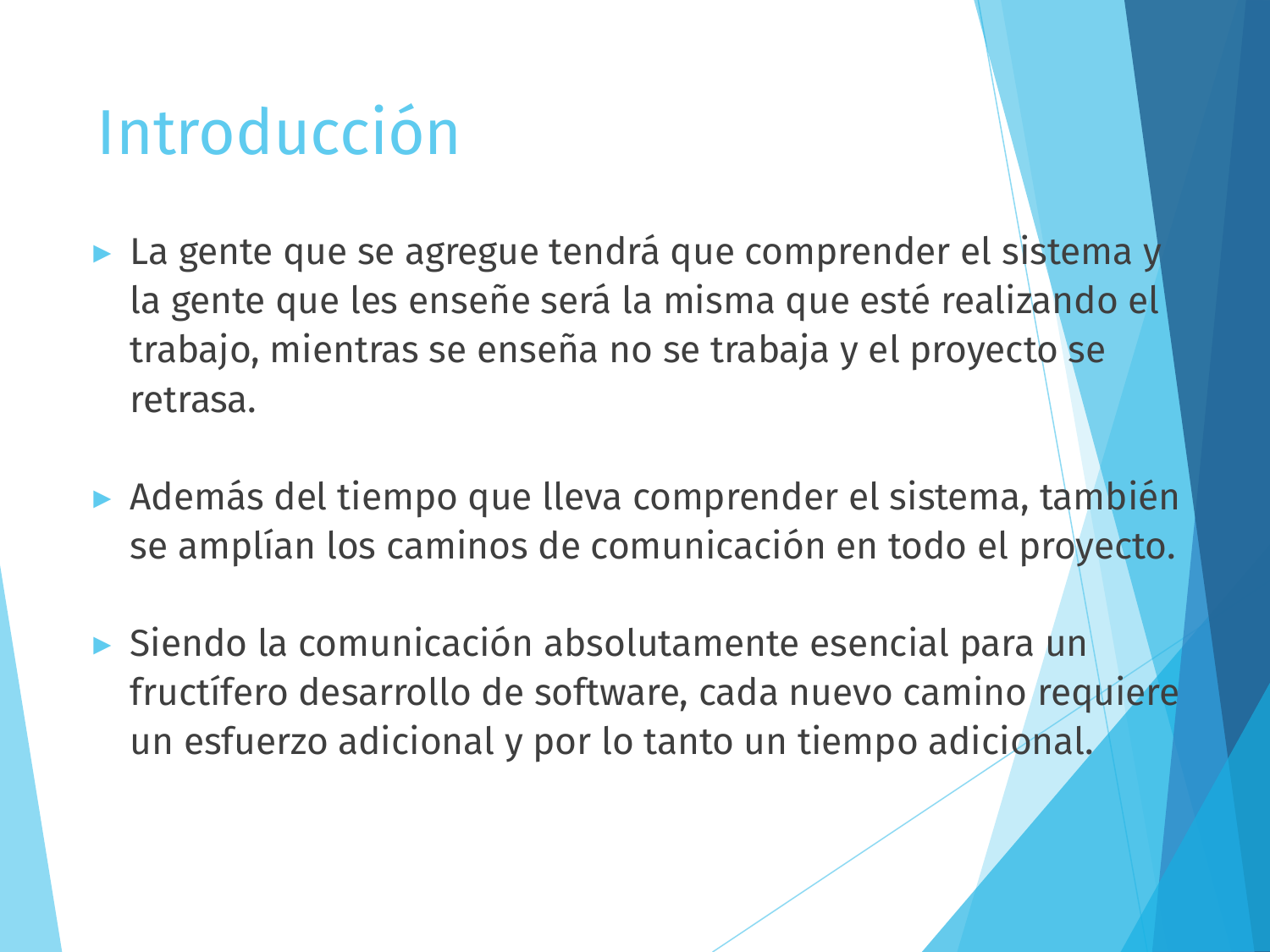

# Introducción
La gente que se agregue tendrá que comprender el sistema y la gente que les enseñe será la misma que esté realizando el trabajo, mientras se enseña no se trabaja y el proyecto se retrasa.

Además del tiempo que lleva comprender el sistema, también se amplían los caminos de comunicación en todo el proyecto.

Siendo la comunicación absolutamente esencial para un fructífero desarrollo de software, cada nuevo camino requiere un esfuerzo adicional y por lo tanto un tiempo adicional.